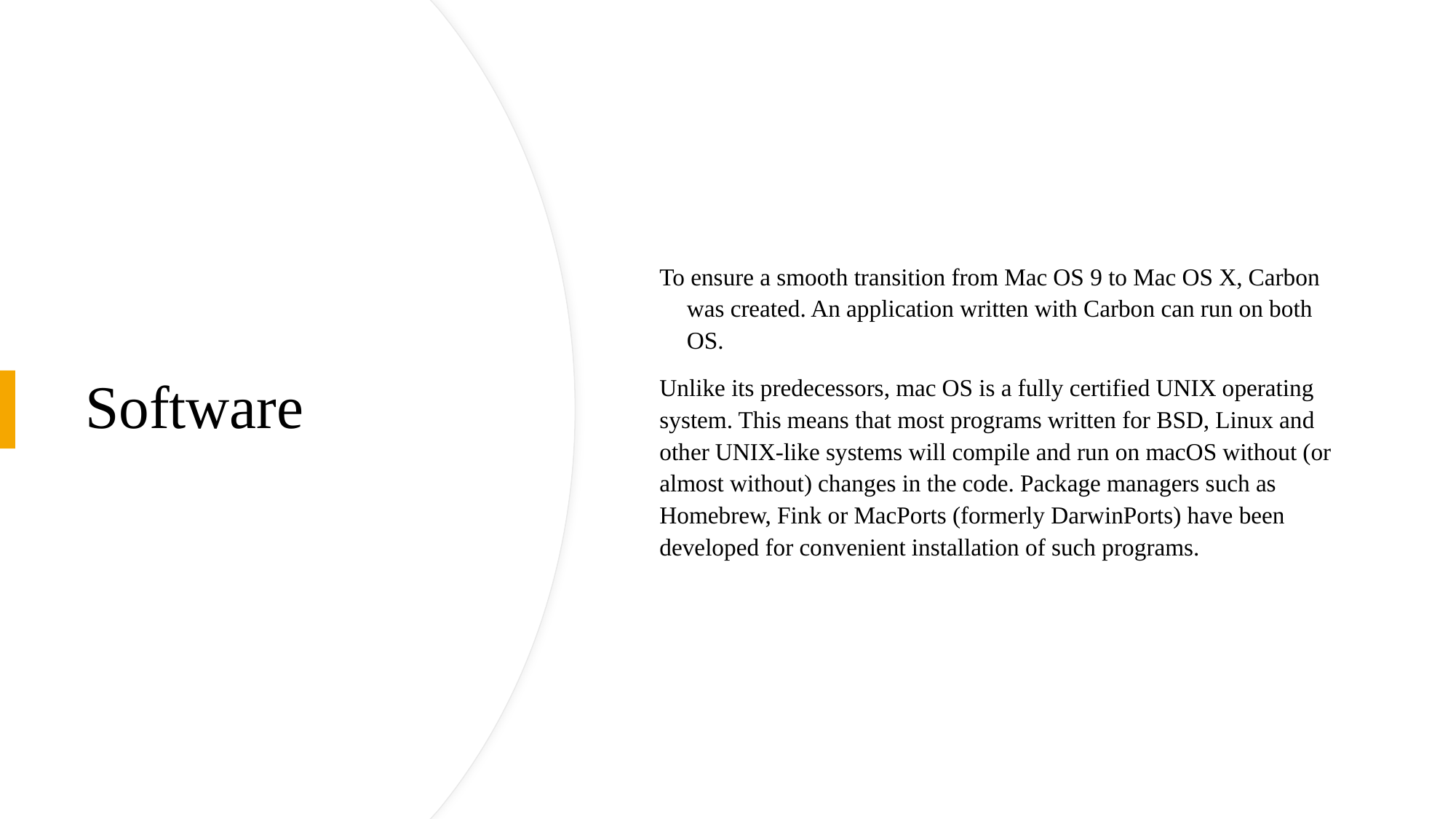

To ensure a smooth transition from Mac OS 9 to Mac OS X, Carbon was created. An application written with Carbon can run on both OS.
Unlike its predecessors, mac OS is a fully certified UNIX operating system. This means that most programs written for BSD, Linux and other UNIX-like systems will compile and run on macOS without (or almost without) changes in the code. Package managers such as Homebrew, Fink or MacPorts (formerly DarwinPorts) have been developed for convenient installation of such programs.
# Software